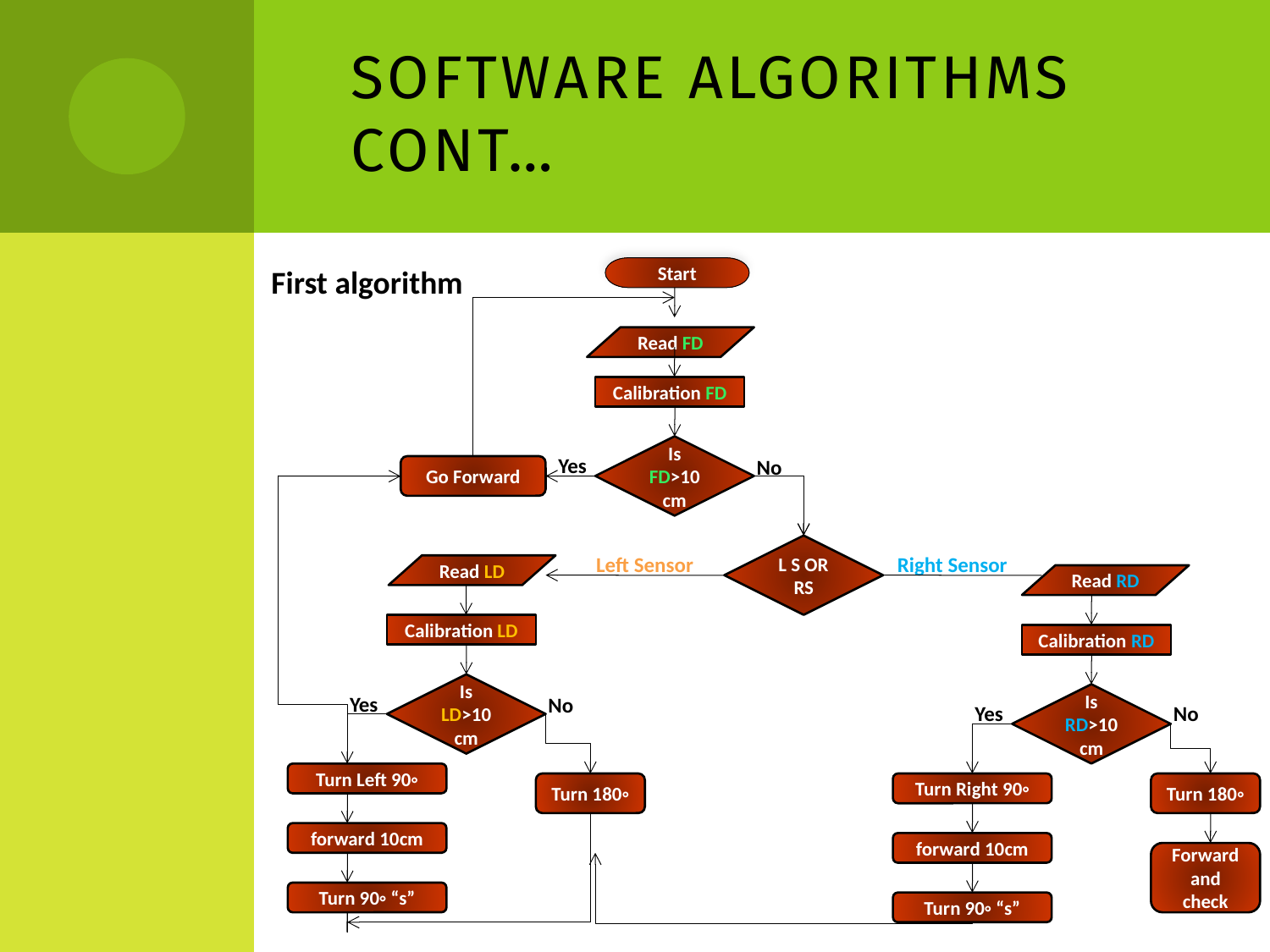

# Software Algorithms cont…
First algorithm
Start
Read FD
Calibration FD
Is FD>10cm
Yes
No
Go Forward
L S OR RS
Left Sensor
Right Sensor
Read LD
Read RD
Calibration LD
Calibration RD
Is LD>10cm
Yes
Is RD>10cm
No
Yes
No
Turn Left 90◦
Turn 180◦
Turn 180◦
Turn Right 90◦
forward 10cm
forward 10cm
Forward and check
Turn 90◦ “s”
Turn 90◦ “s”